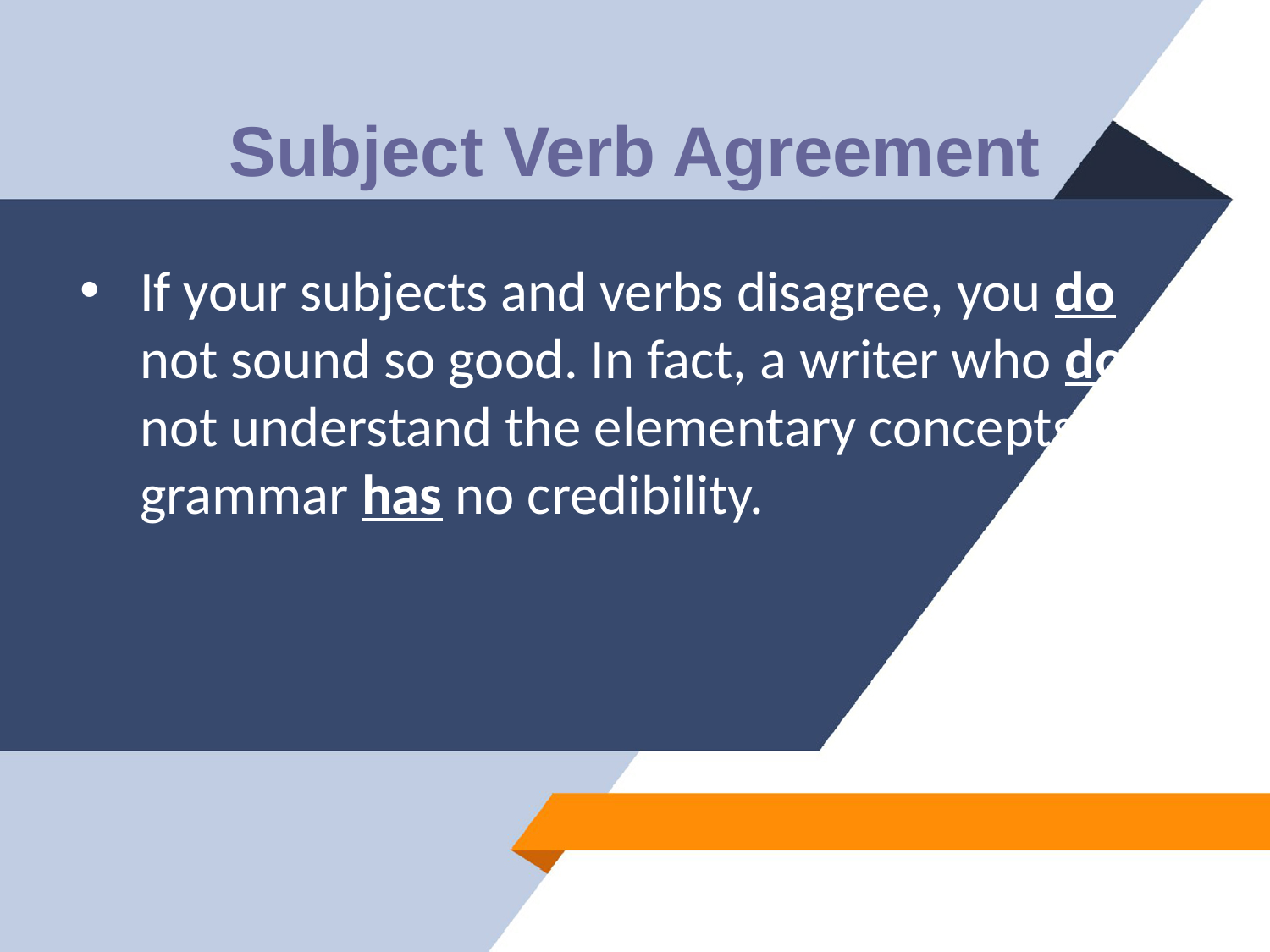

# Subject Verb Agreement
If your subjects and verbs disagree, you do not sound so good. In fact, a writer who does not understand the elementary concepts of grammar has no credibility.